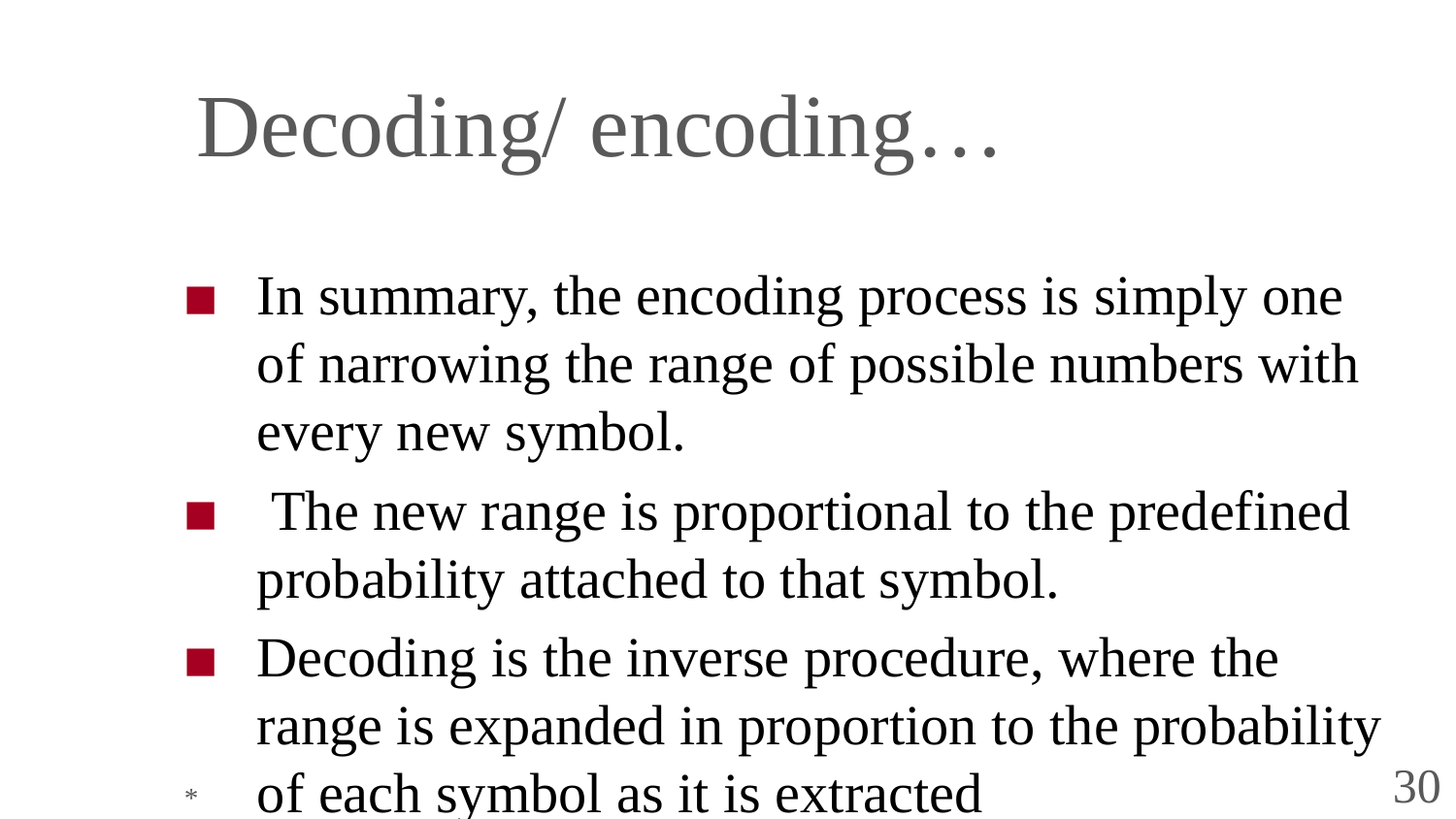

# Decoding/ encoding…
In summary, the encoding process is simply one of narrowing the range of possible numbers with every new symbol.
 The new range is proportional to the predefined probability attached to that symbol.
Decoding is the inverse procedure, where the range is expanded in proportion to the probability of each symbol as it is extracted

*
30